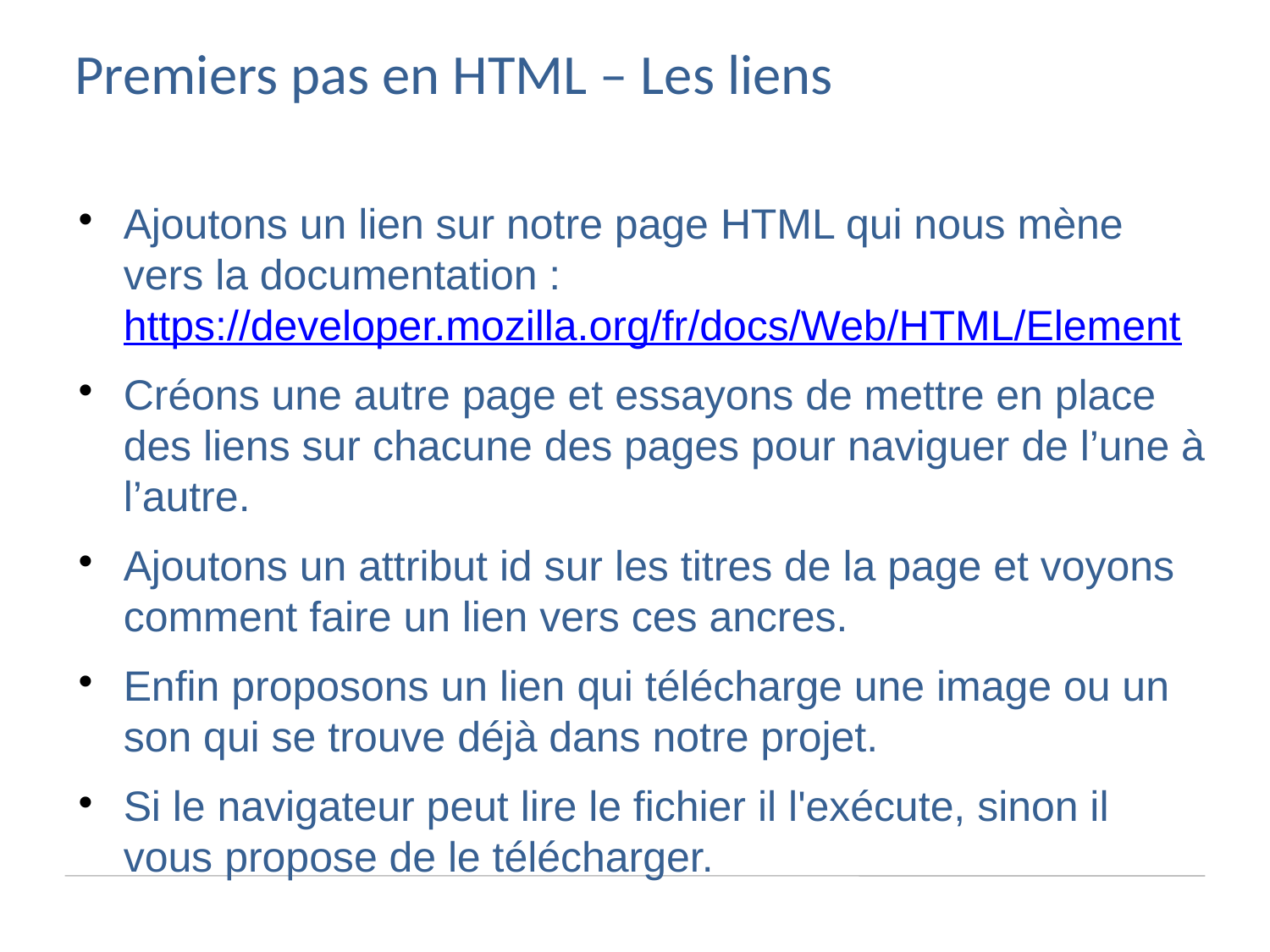

Premiers pas en HTML – Les liens
Ajoutons un lien sur notre page HTML qui nous mène vers la documentation : https://developer.mozilla.org/fr/docs/Web/HTML/Element
Créons une autre page et essayons de mettre en place des liens sur chacune des pages pour naviguer de l’une à l’autre.
Ajoutons un attribut id sur les titres de la page et voyons comment faire un lien vers ces ancres.
Enfin proposons un lien qui télécharge une image ou un son qui se trouve déjà dans notre projet.
Si le navigateur peut lire le fichier il l'exécute, sinon il vous propose de le télécharger.